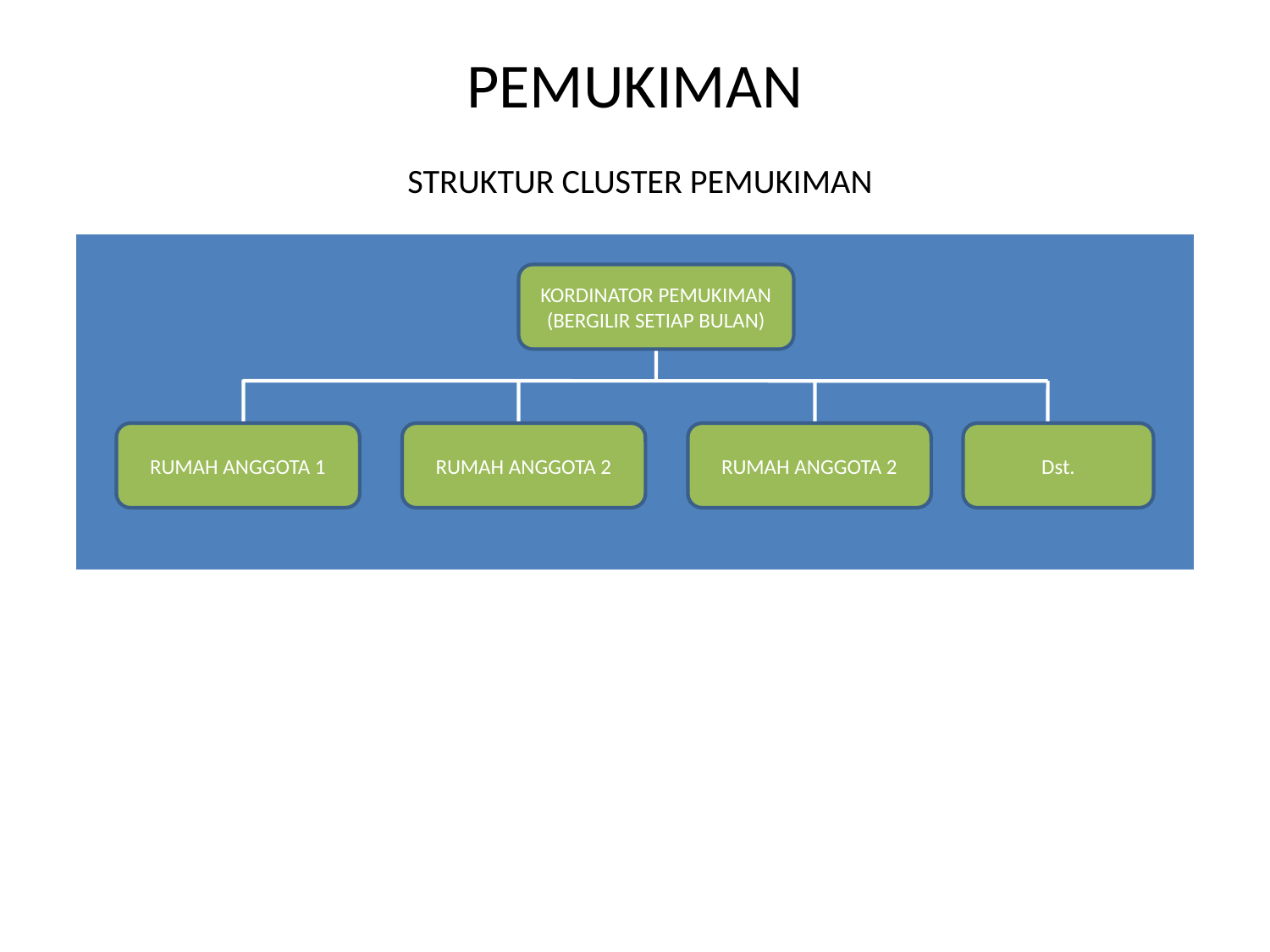

# PEMUKIMAN
STRUKTUR CLUSTER PEMUKIMAN

KORDINATOR PEMUKIMAN
(BERGILIR SETIAP BULAN)
RUMAH ANGGOTA 1
RUMAH ANGGOTA 2
RUMAH ANGGOTA 2
Dst.